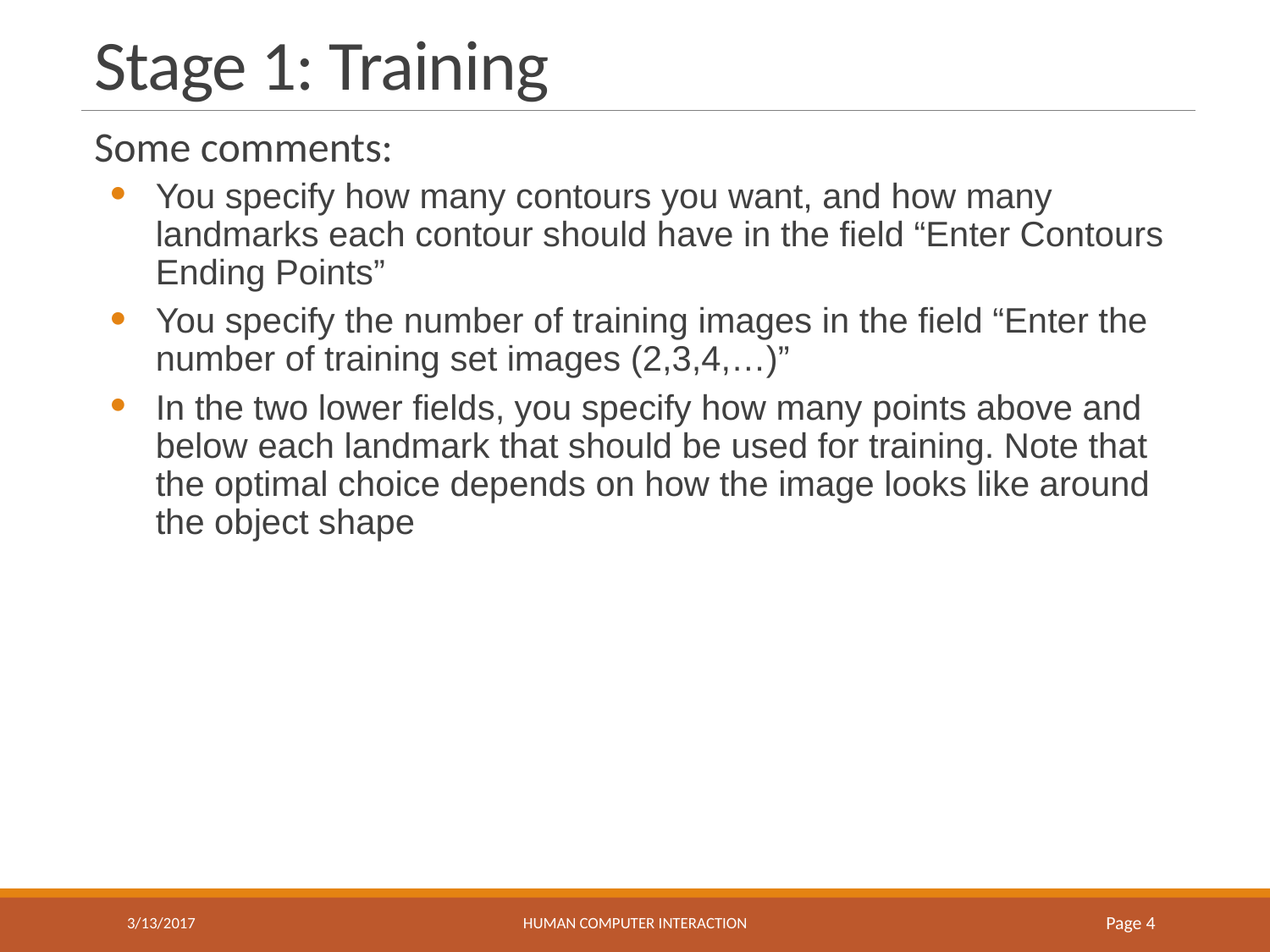

# Stage 1: Training
Some comments:
You specify how many contours you want, and how many landmarks each contour should have in the field “Enter Contours Ending Points”
You specify the number of training images in the field “Enter the number of training set images (2,3,4,…)”
In the two lower fields, you specify how many points above and below each landmark that should be used for training. Note that the optimal choice depends on how the image looks like around the object shape
3/13/2017
HUMAN COMPUTER INTERACTION
Page 4